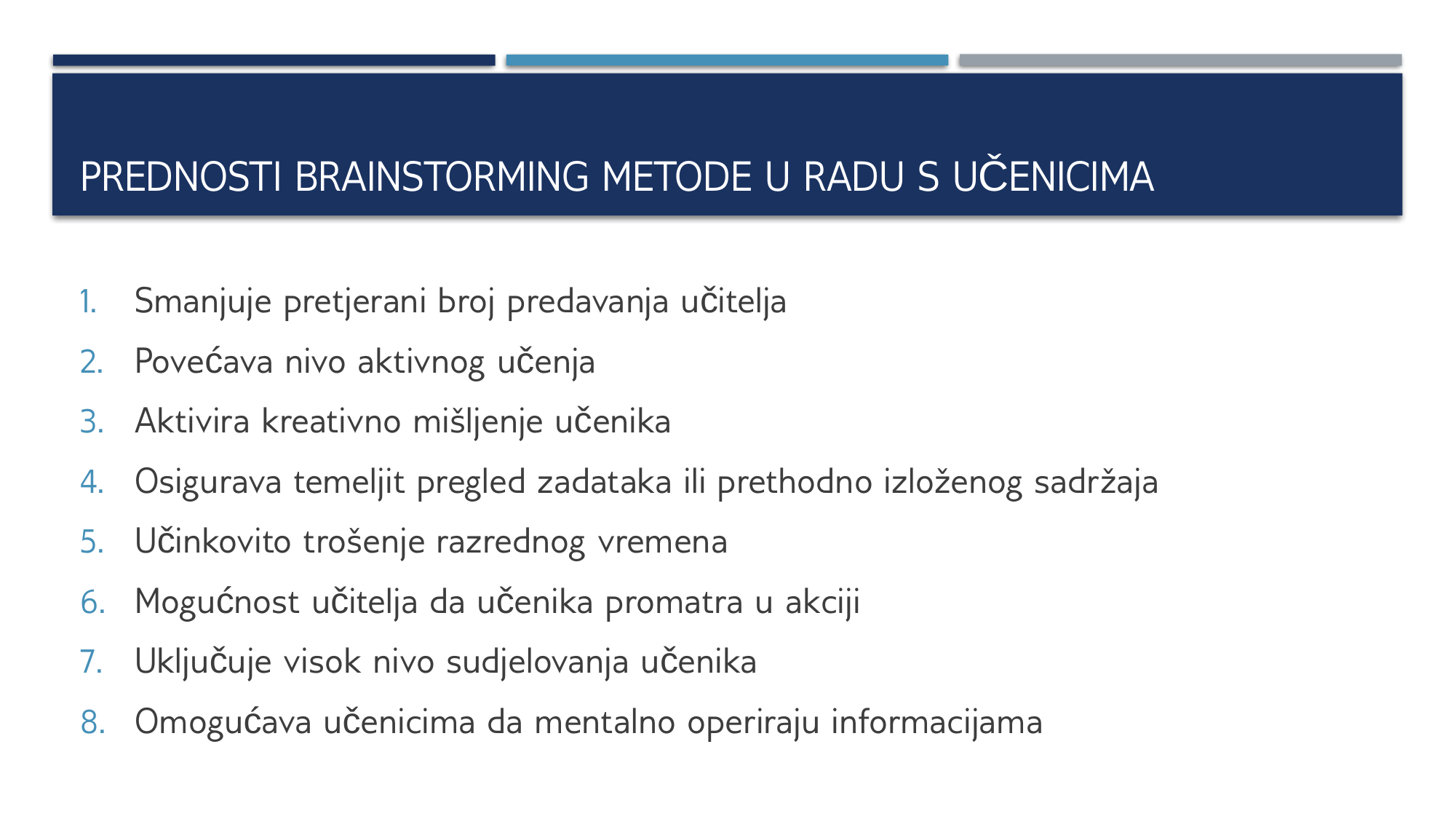

# PREDNOSTI BRAINSTORMING METODE U RADU S UČENICIMA
Smanjuje pretjerani broj predavanja učitelja
Povećava nivo aktivnog učenja
Aktivira kreativno mišljenje učenika
Osigurava temeljit pregled zadataka ili prethodno izloženog sadržaja
Učinkovito trošenje razrednog vremena
Mogućnost učitelja da učenika promatra u akciji
Uključuje visok nivo sudjelovanja učenika
Omogućava učenicima da mentalno operiraju informacijama